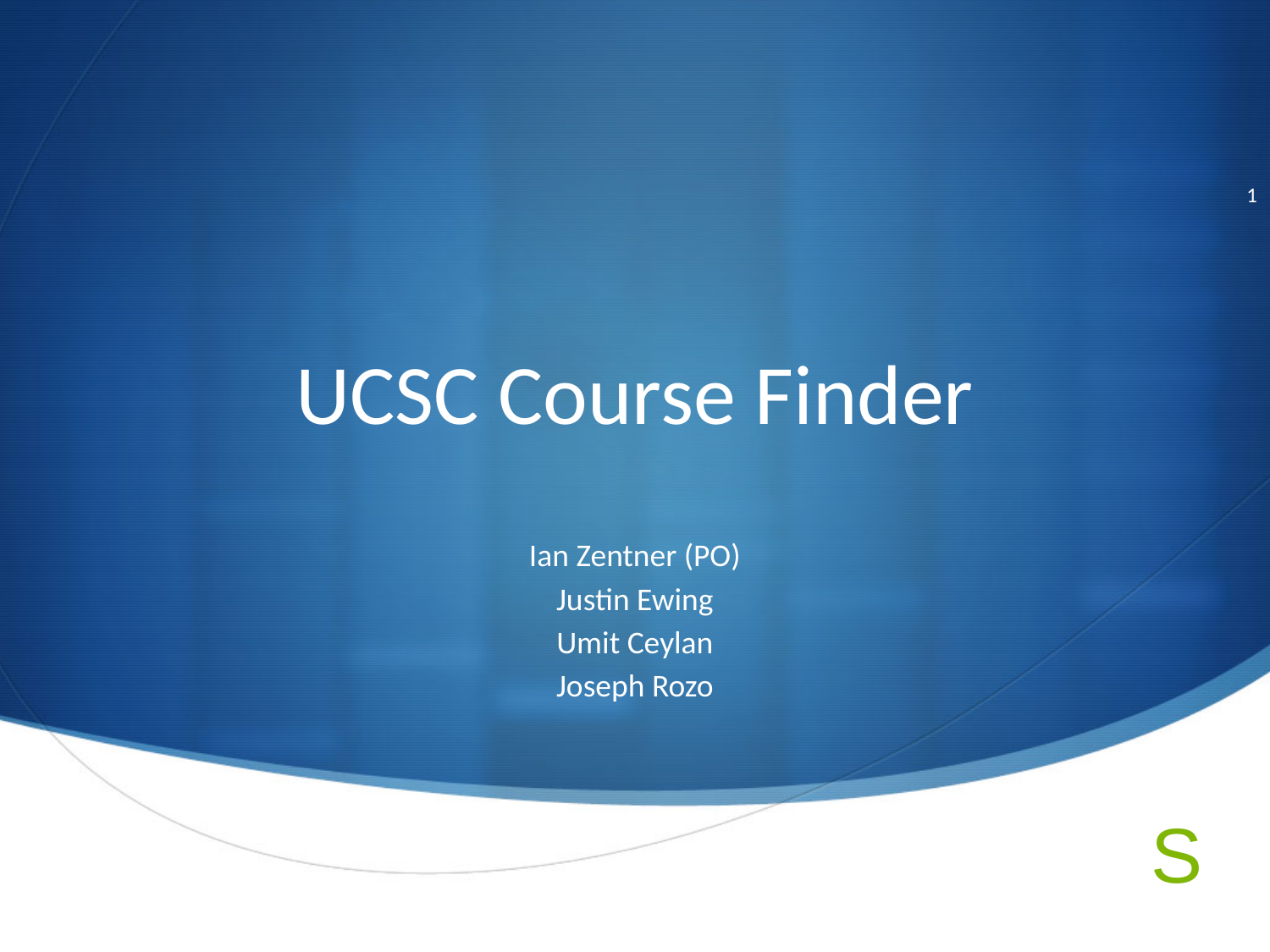

1
# UCSC Course Finder
Ian Zentner (PO)
Justin Ewing
Umit Ceylan
Joseph Rozo